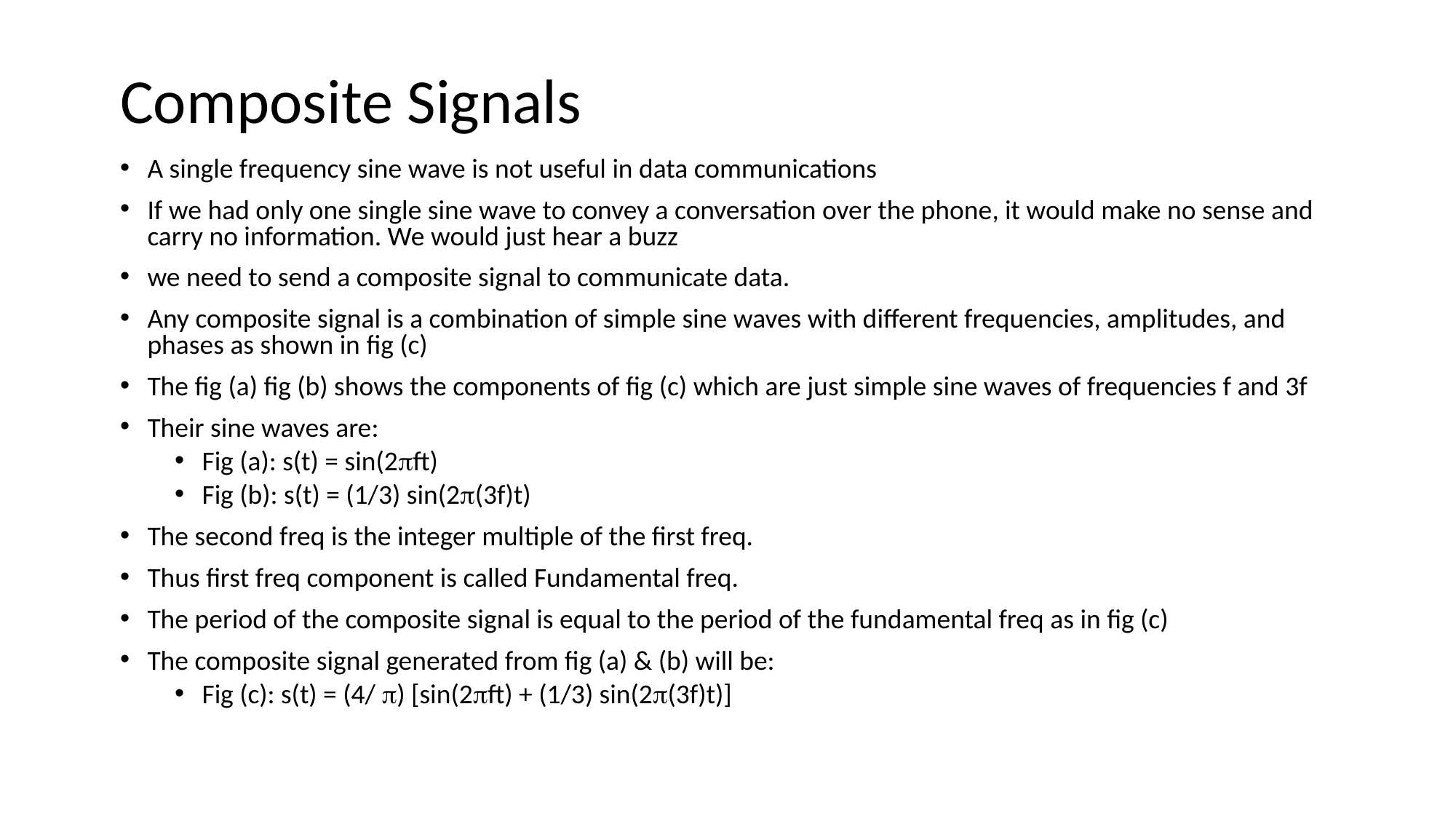

# Composite Signals
A single frequency sine wave is not useful in data communications
If we had only one single sine wave to convey a conversation over the phone, it would make no sense and carry no information. We would just hear a buzz
we need to send a composite signal to communicate data.
Any composite signal is a combination of simple sine waves with different frequencies, amplitudes, and phases as shown in fig (c)
The fig (a) fig (b) shows the components of fig (c) which are just simple sine waves of frequencies f and 3f
Their sine waves are:
Fig (a): s(t) = sin(2πft)
Fig (b): s(t) = (1/3) sin(2π(3f)t)
The second freq is the integer multiple of the first freq.
Thus first freq component is called Fundamental freq.
The period of the composite signal is equal to the period of the fundamental freq as in fig (c)
The composite signal generated from fig (a) & (b) will be:
Fig (c): s(t) = (4/ π) [sin(2πft) + (1/3) sin(2π(3f)t)]